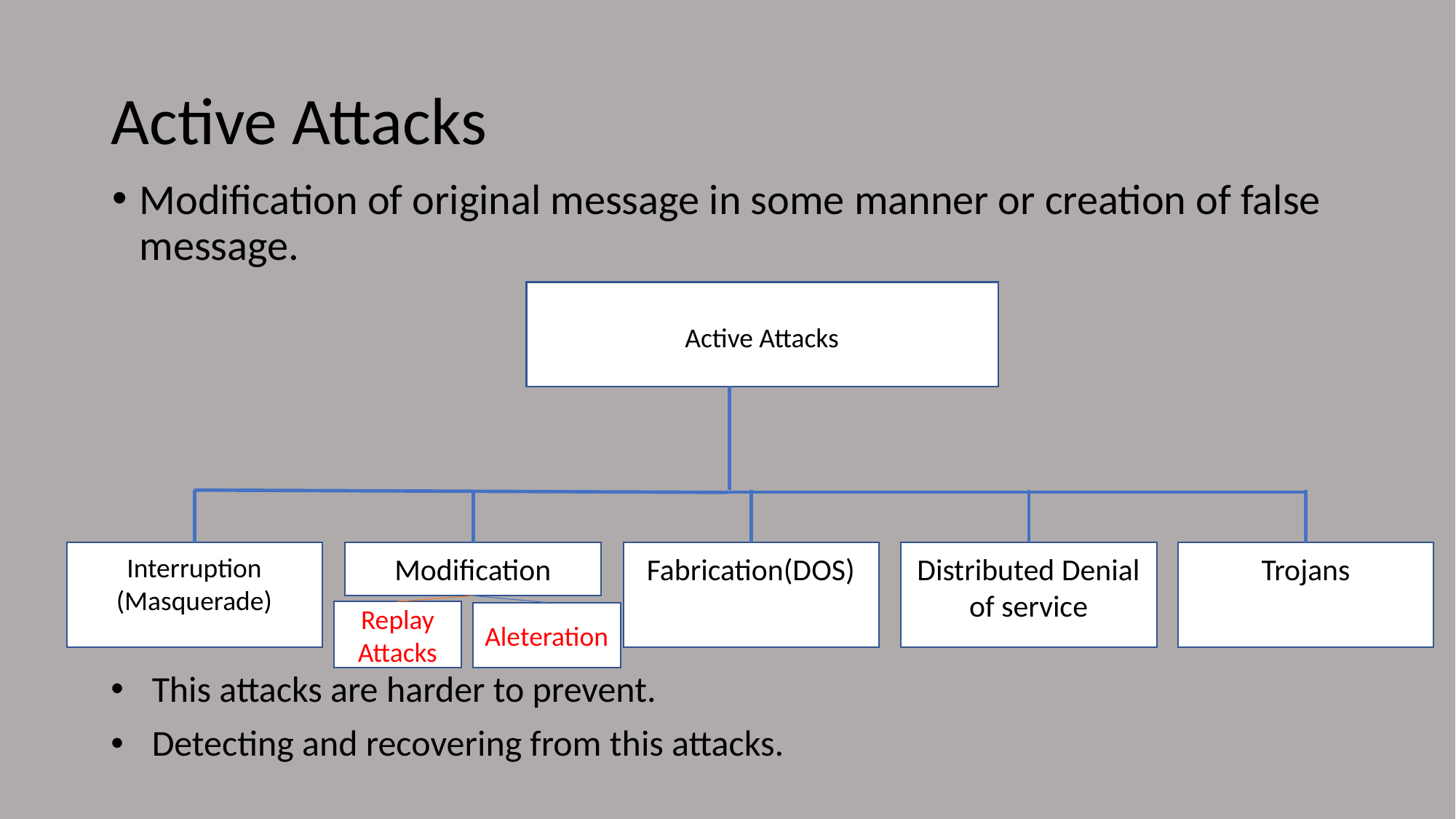

# Active Attacks
Modification of original message in some manner or creation of false message.

Active Attacks

Interruption
(Masquerade)

Eavesdropping
Modification
Fabrication(DOS)
Distributed Denial of service
Trojans
Replay Attacks
Aleteration
This attacks are harder to prevent.
Detecting and recovering from this attacks.